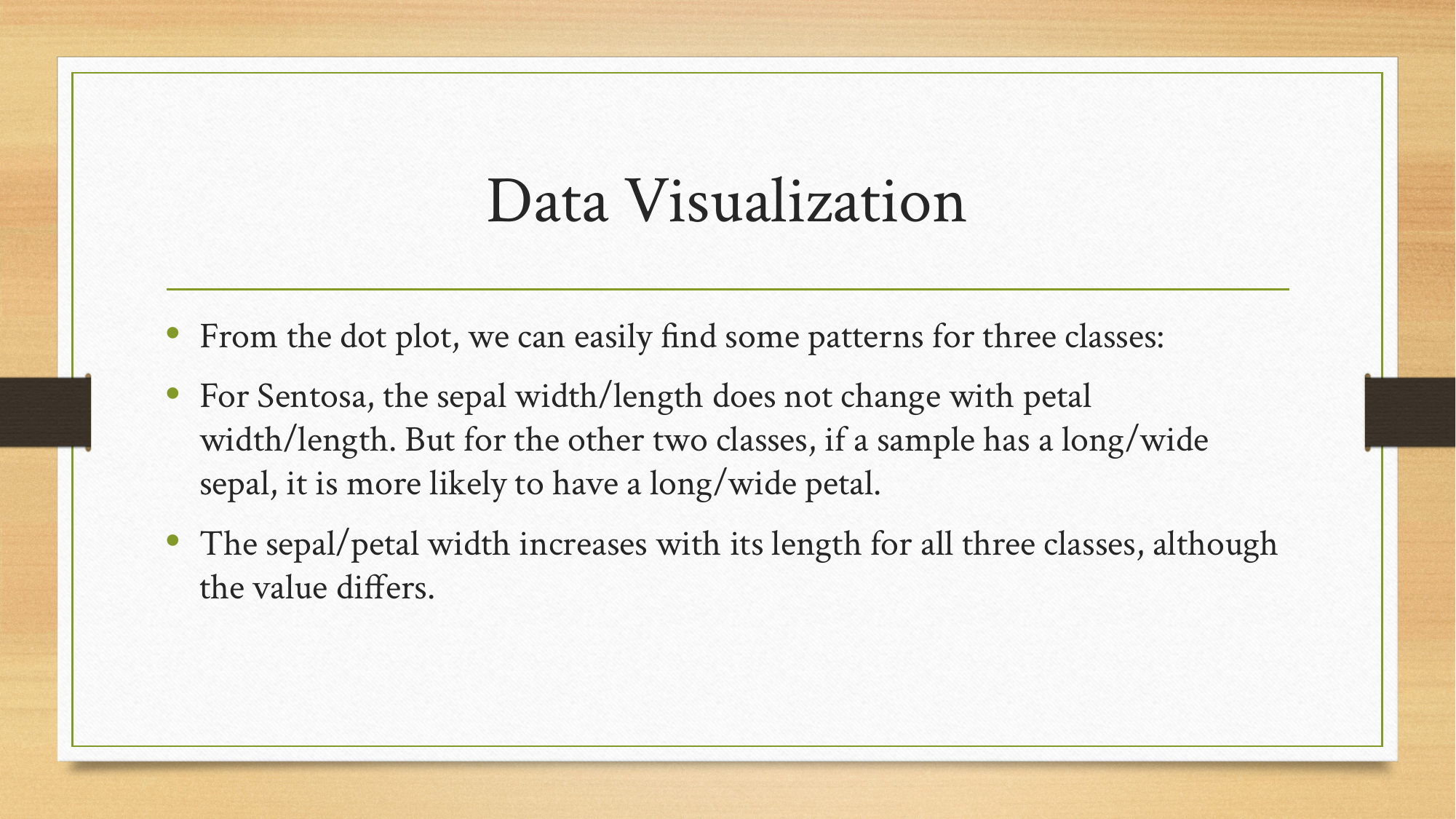

# Data Visualization
From the dot plot, we can easily find some patterns for three classes:
For Sentosa, the sepal width/length does not change with petal width/length. But for the other two classes, if a sample has a long/wide sepal, it is more likely to have a long/wide petal.
The sepal/petal width increases with its length for all three classes, although the value differs.